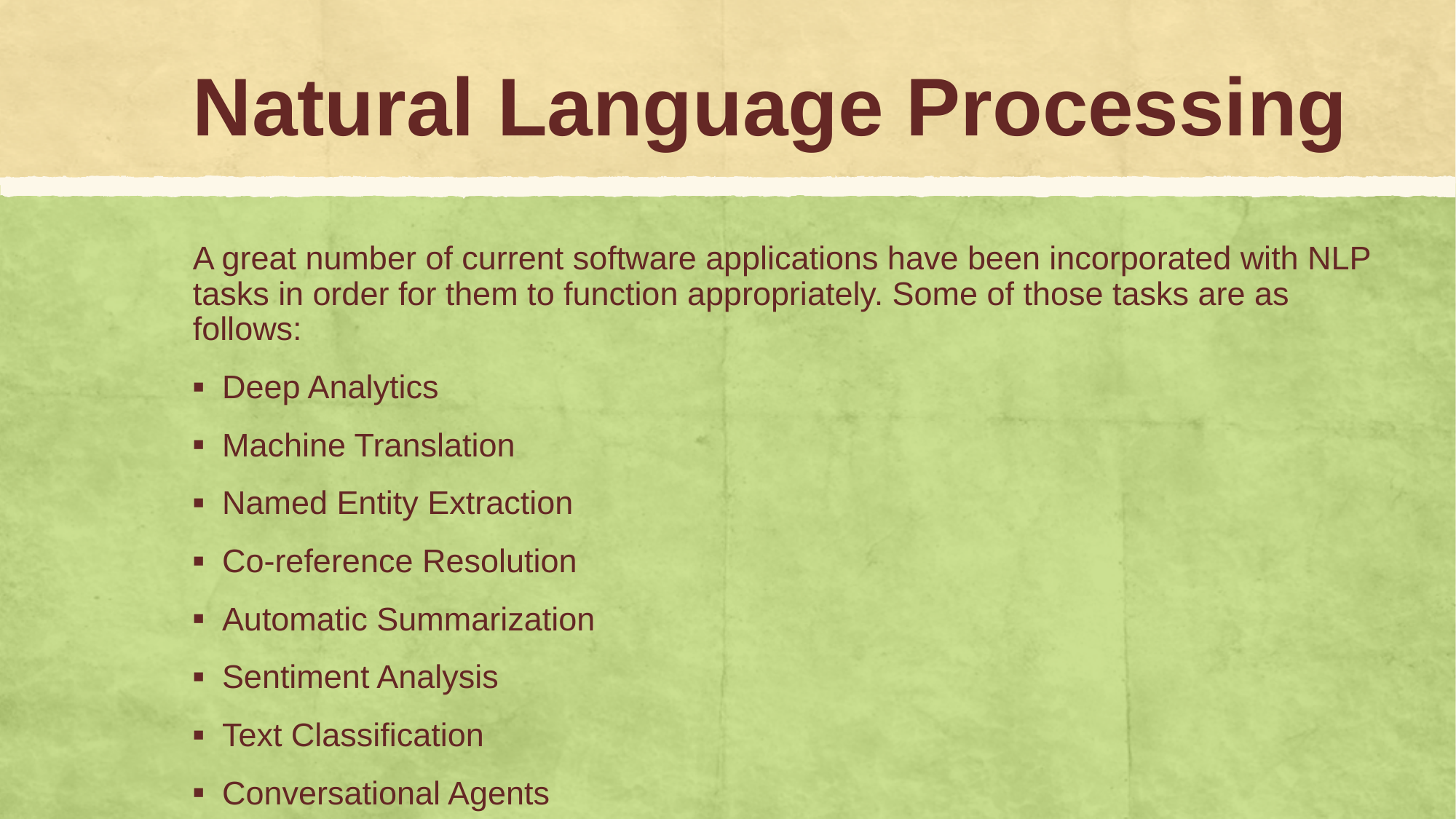

# Natural Language Processing
A great number of current software applications have been incorporated with NLP tasks in order for them to function appropriately. Some of those tasks are as follows:
Deep Analytics
Machine Translation
Named Entity Extraction
Co-reference Resolution
Automatic Summarization
Sentiment Analysis
Text Classification
Conversational Agents